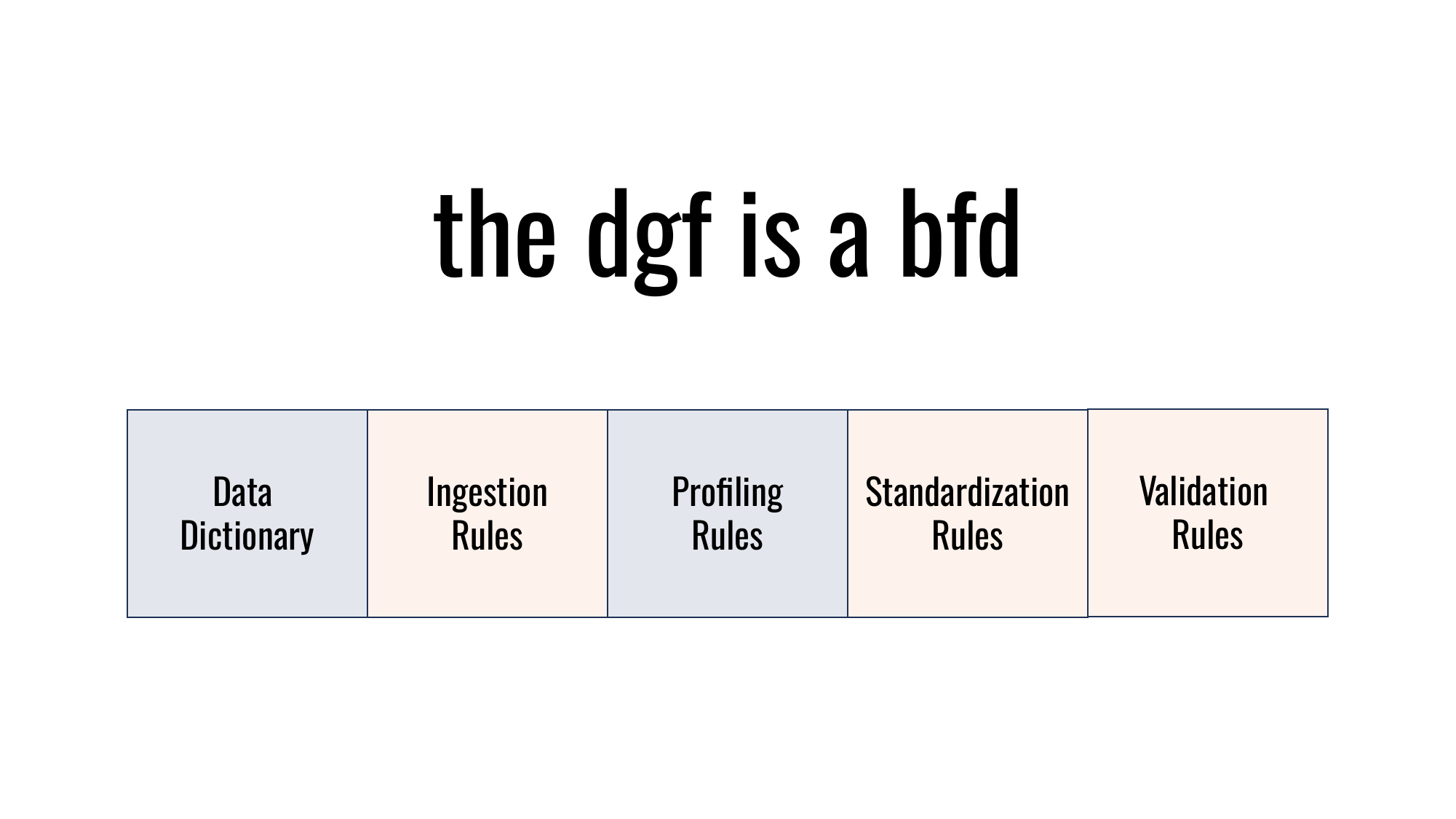

the dgf is a bfd
Validation
Rules
Data
Dictionary
Ingestion
Rules
Profiling
Rules
Standardization
Rules